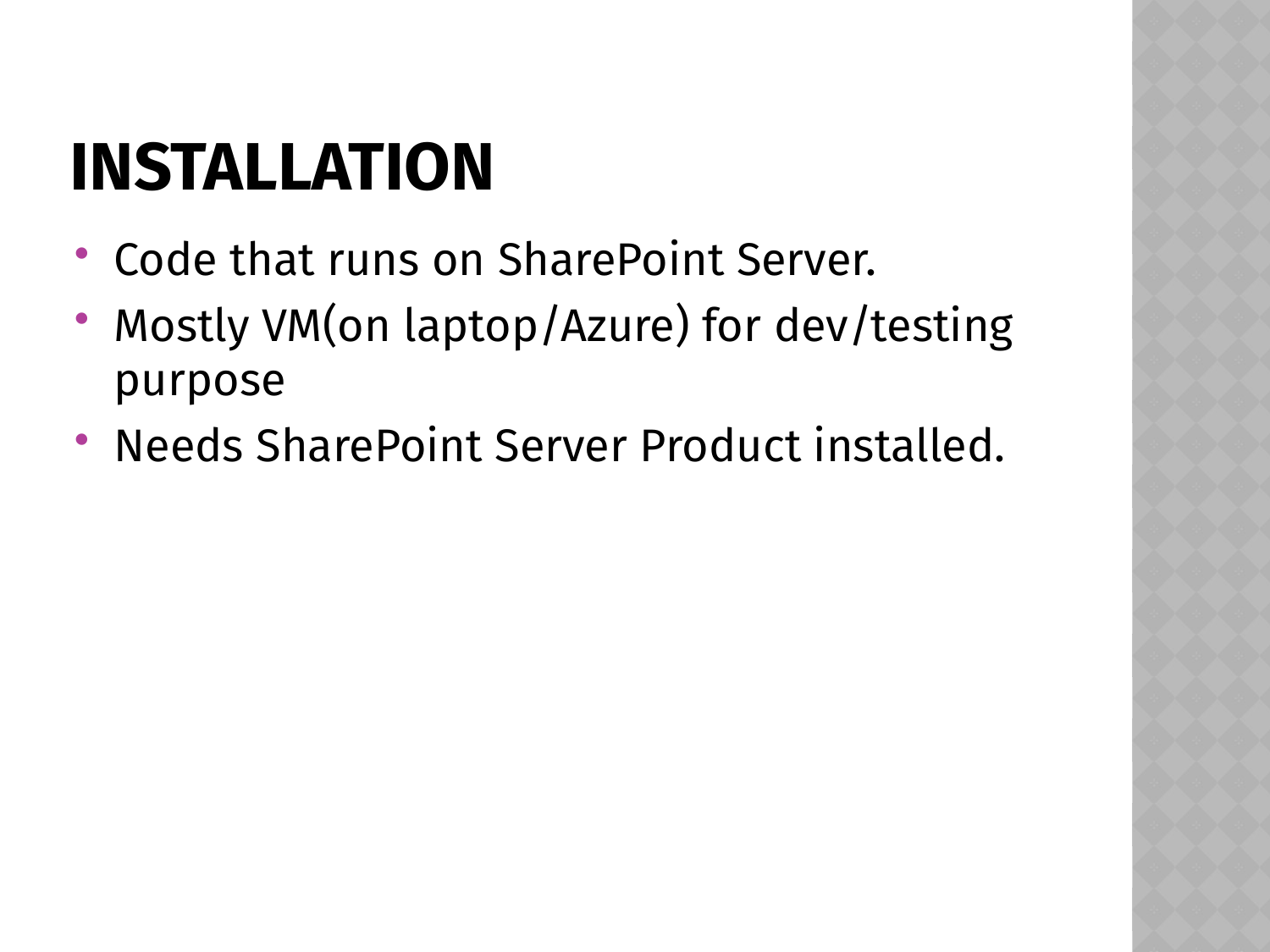

# installation
Code that runs on SharePoint Server.
Mostly VM(on laptop/Azure) for dev/testing purpose
Needs SharePoint Server Product installed.